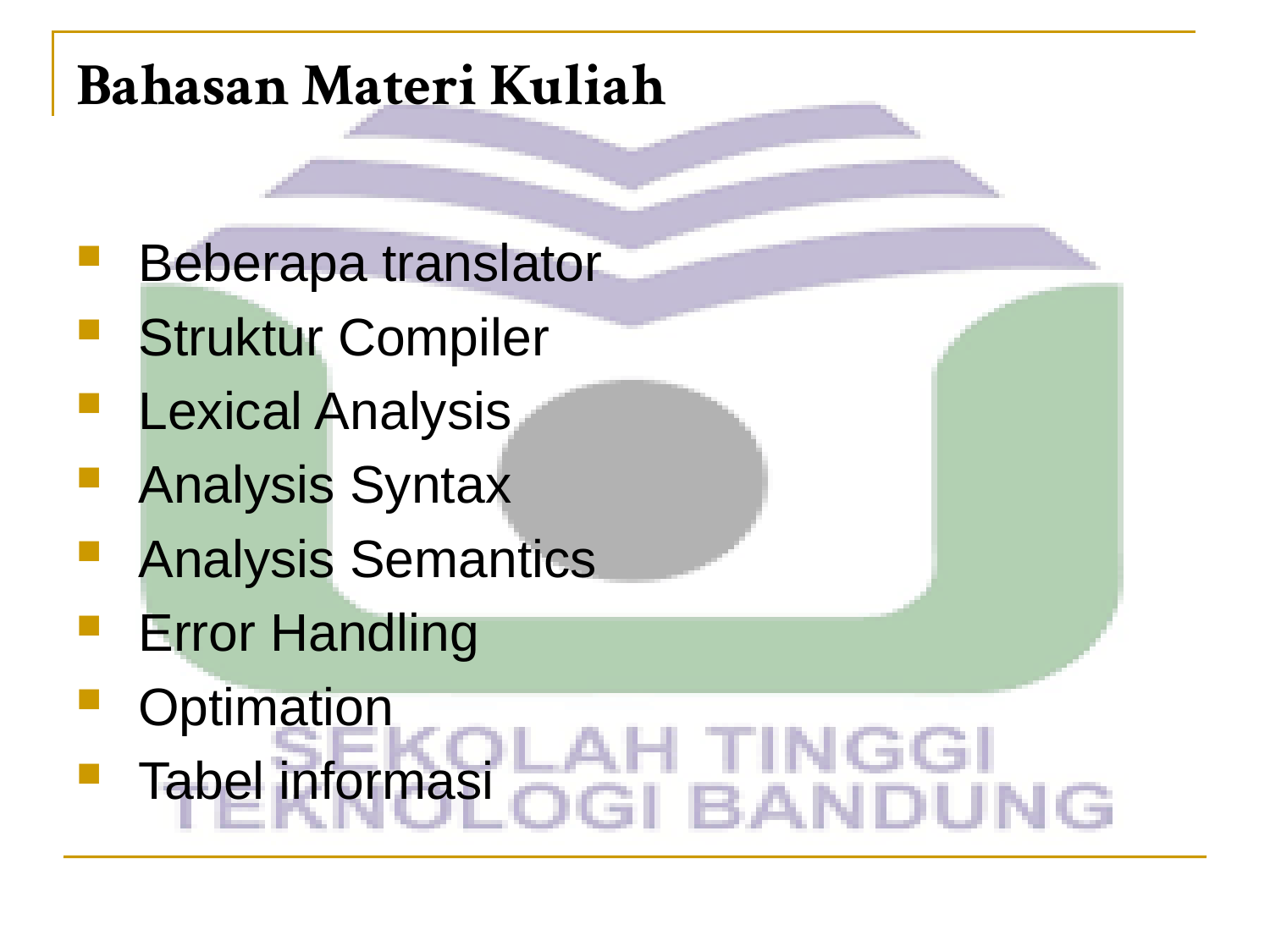

# Bahasan Materi Kuliah
 Beberapa translator
 Struktur Compiler
 Lexical Analysis
 Analysis Syntax
 Analysis Semantics
 Error Handling
 Optimation
 Tabel informasi